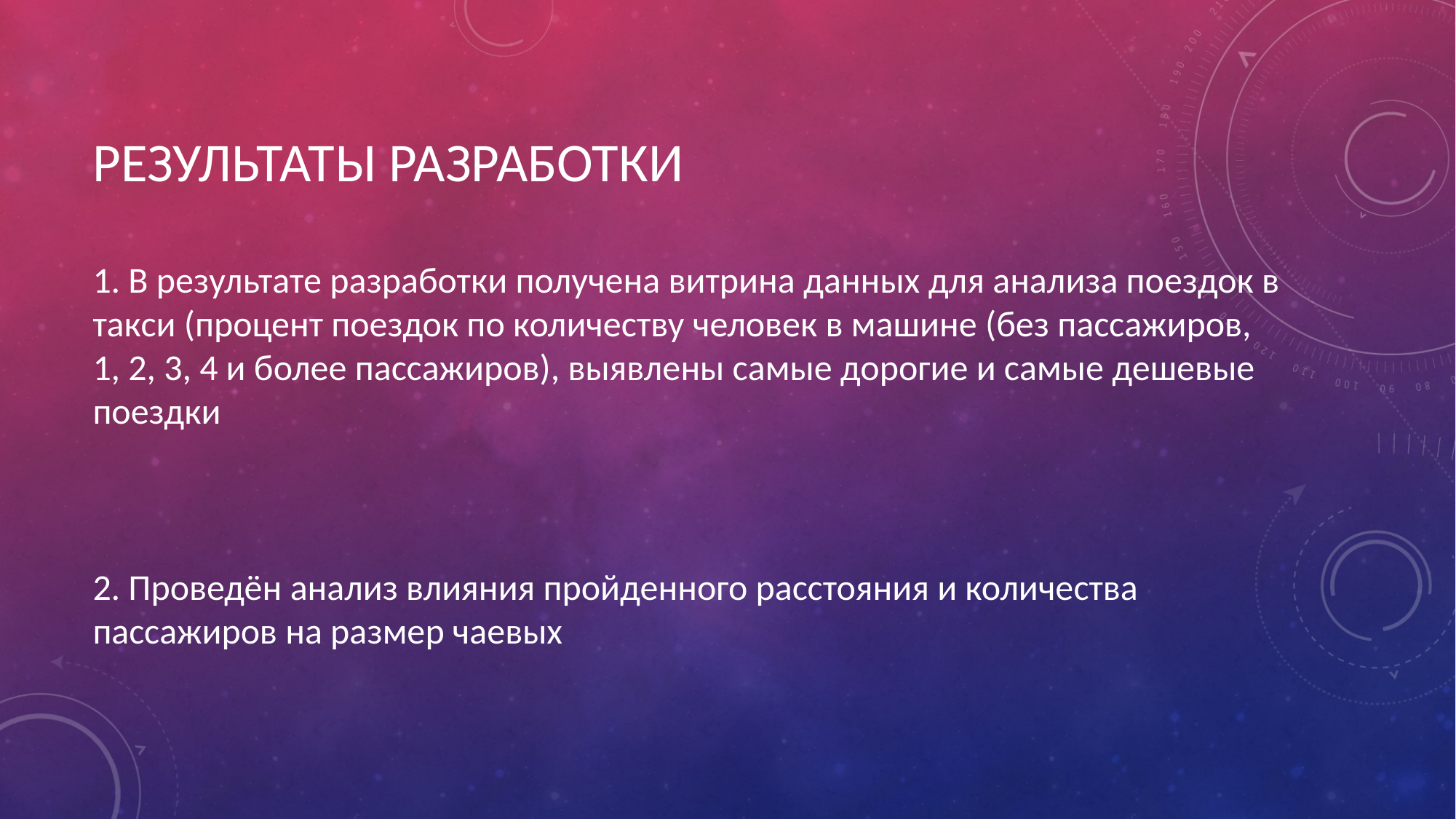

# Результаты разработки
1. В результате разработки получена витрина данных для анализа поездок в такси (процент поездок по количеству человек в машине (без пассажиров, 1, 2, 3, 4 и более пассажиров), выявлены самые дорогие и самые дешевые поездки
2. Проведён анализ влияния пройденного расстояния и количества пассажиров на размер чаевых